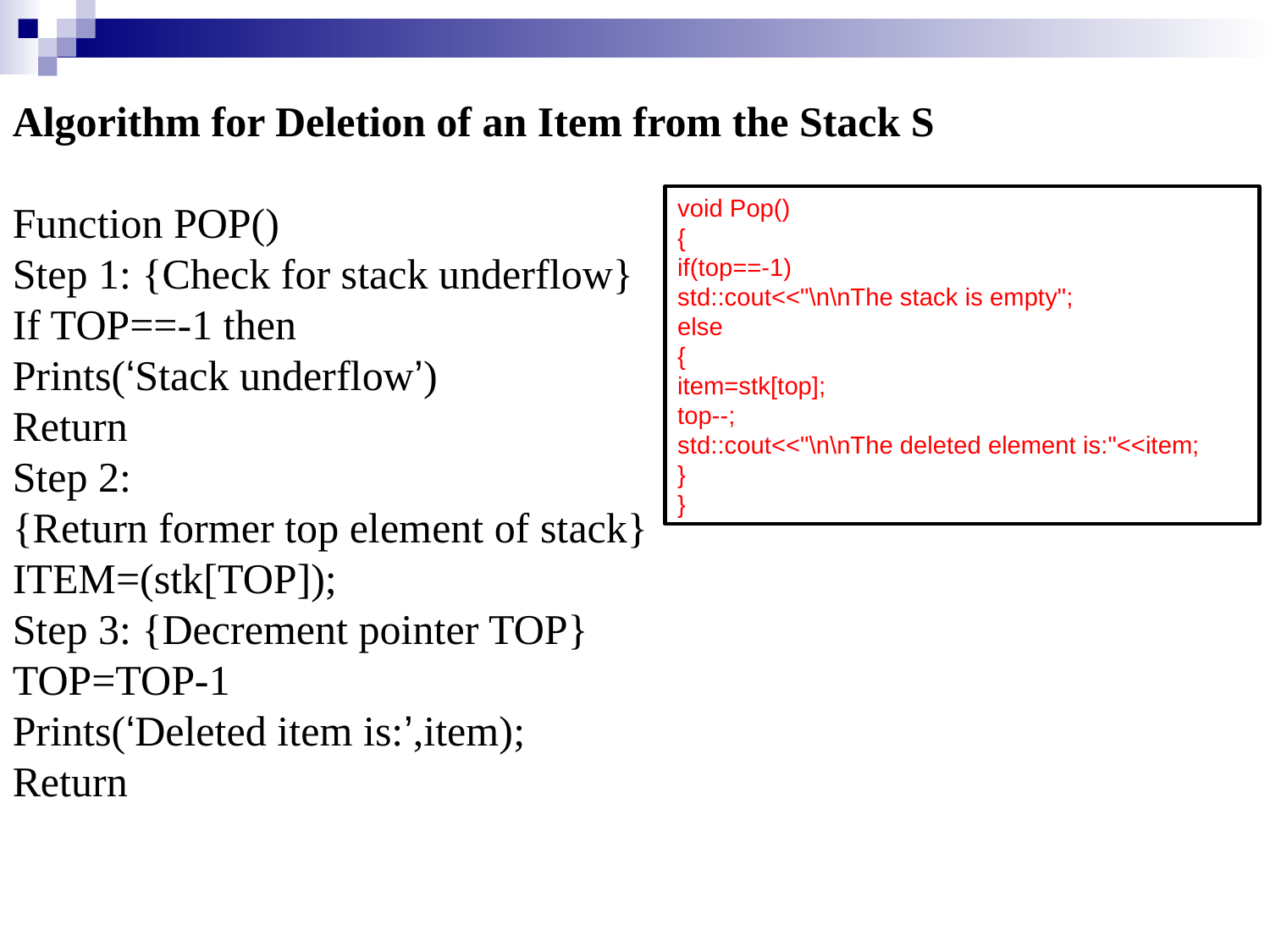

Algorithm for Deletion of an Item from the Stack S

Function POP()
Step 1: {Check for stack underflow}
If TOP==-1 then
Prints(‘Stack underflow’)
Return
Step 2:
{Return former top element of stack}
ITEM=(stk[TOP]);
Step 3: {Decrement pointer TOP}
TOP=TOP-1
Prints(‘Deleted item is:’,item);
Return
void Pop()
{
if(top==-1)
std::cout<<"\n\nThe stack is empty";
else
{
item=stk[top];
top--;
std::cout<<"\n\nThe deleted element is:"<<item;
}
}